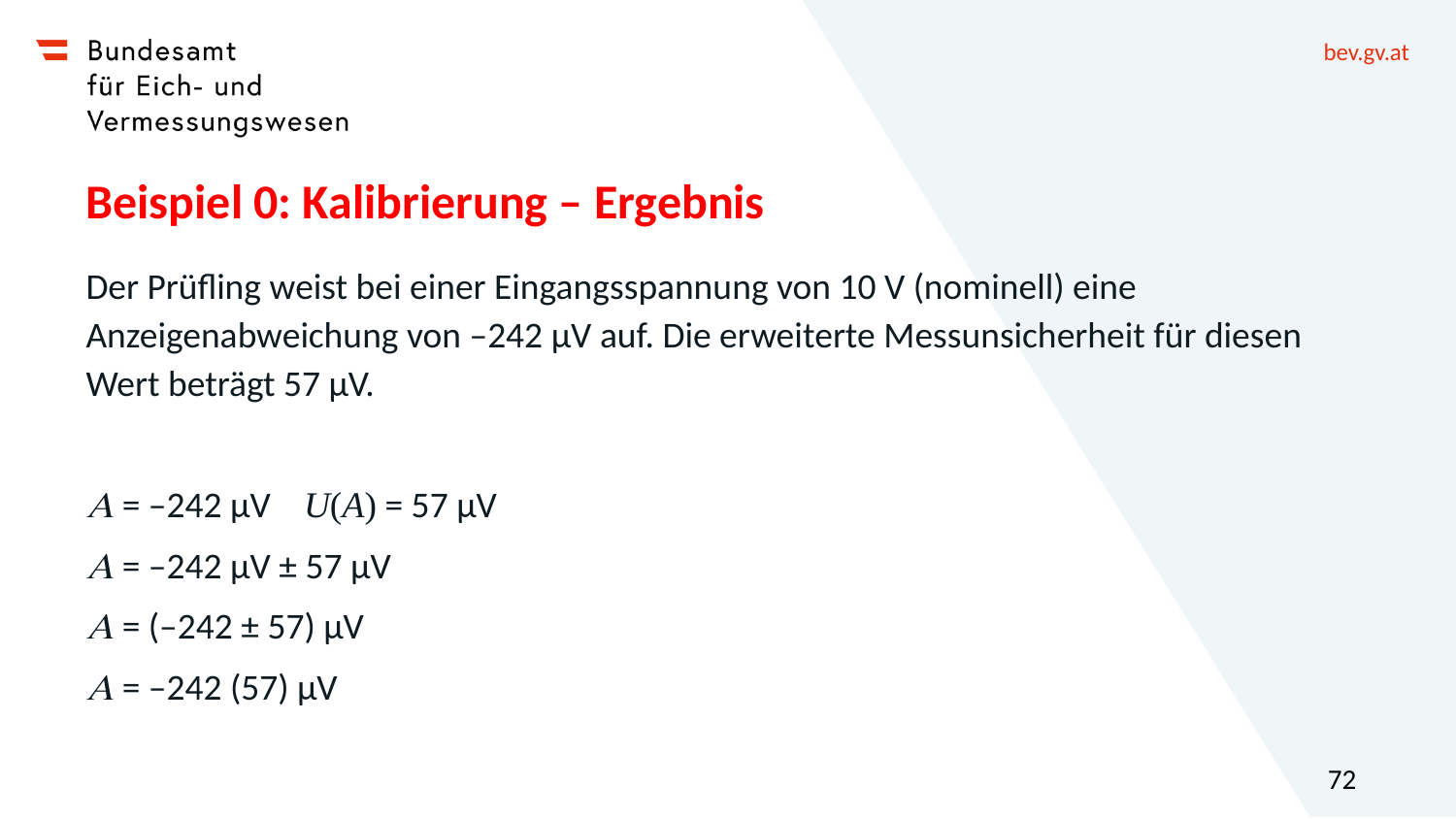

# Beispiel 0: Kalibrierung – Ergebnis
Der Prüfling weist bei einer Eingangsspannung von 10 V (nominell) eine Anzeigenabweichung von –242 µV auf. Die erweiterte Messunsicherheit für diesen Wert beträgt 57 µV.

Α = –242 µV    U(A) = 57 µV
Α = –242 µV ± 57 µV
Α = (–242 ± 57) µV
Α = –242 (57) µV

72